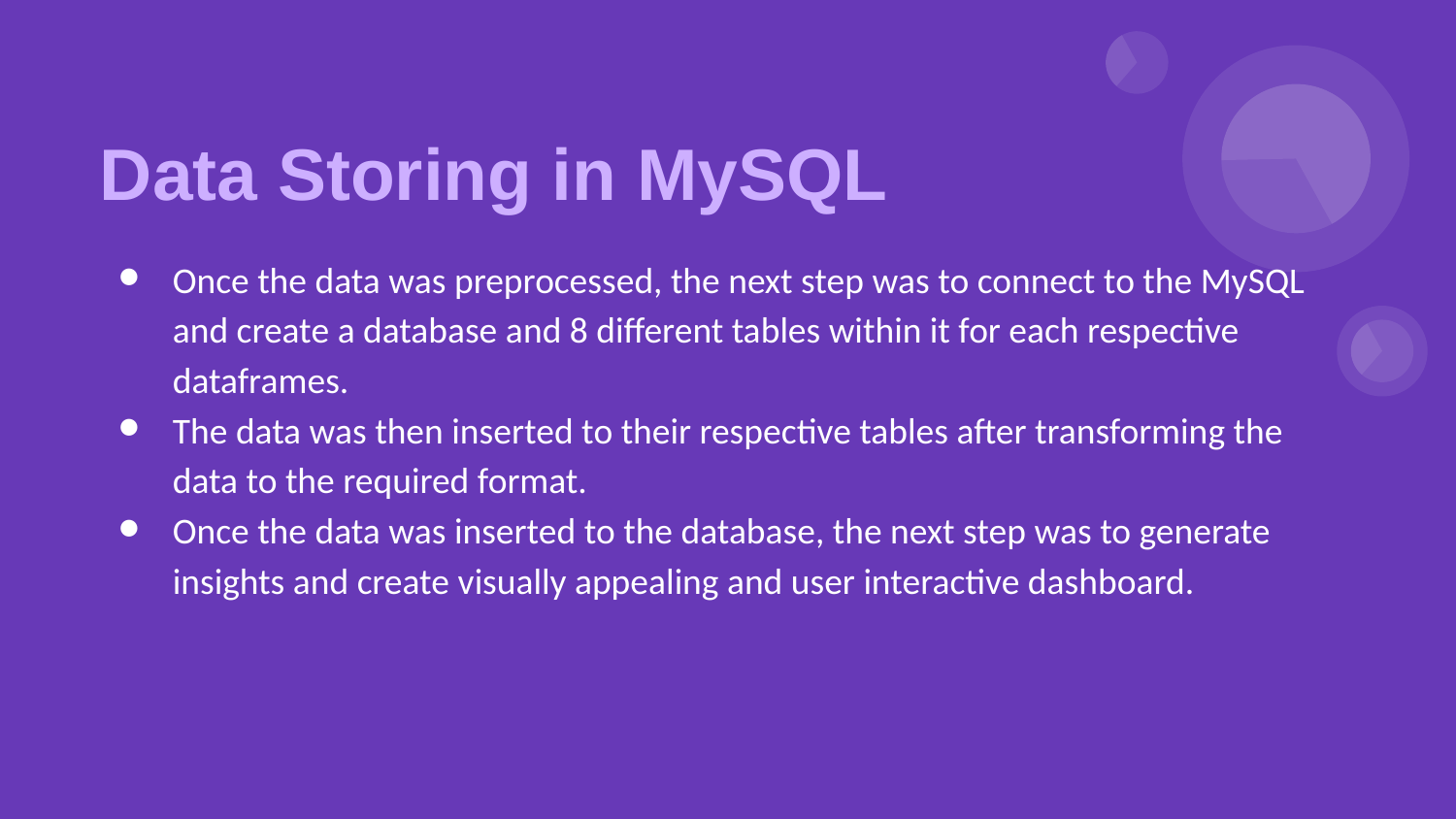

Data Storing in MySQL
Once the data was preprocessed, the next step was to connect to the MySQL and create a database and 8 different tables within it for each respective dataframes.
The data was then inserted to their respective tables after transforming the data to the required format.
Once the data was inserted to the database, the next step was to generate insights and create visually appealing and user interactive dashboard.